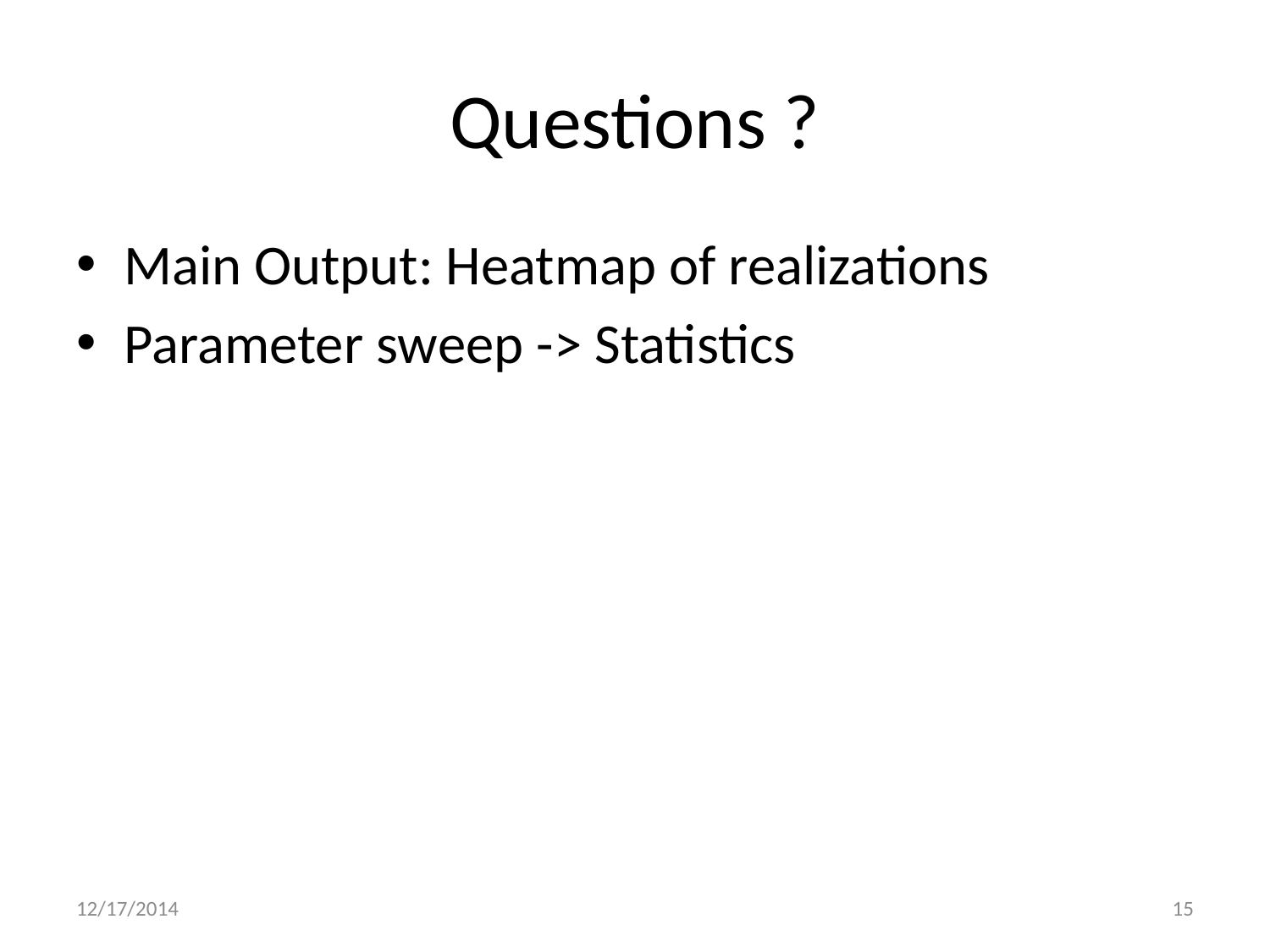

# Questions ?
Main Output: Heatmap of realizations
Parameter sweep -> Statistics
12/17/2014
15